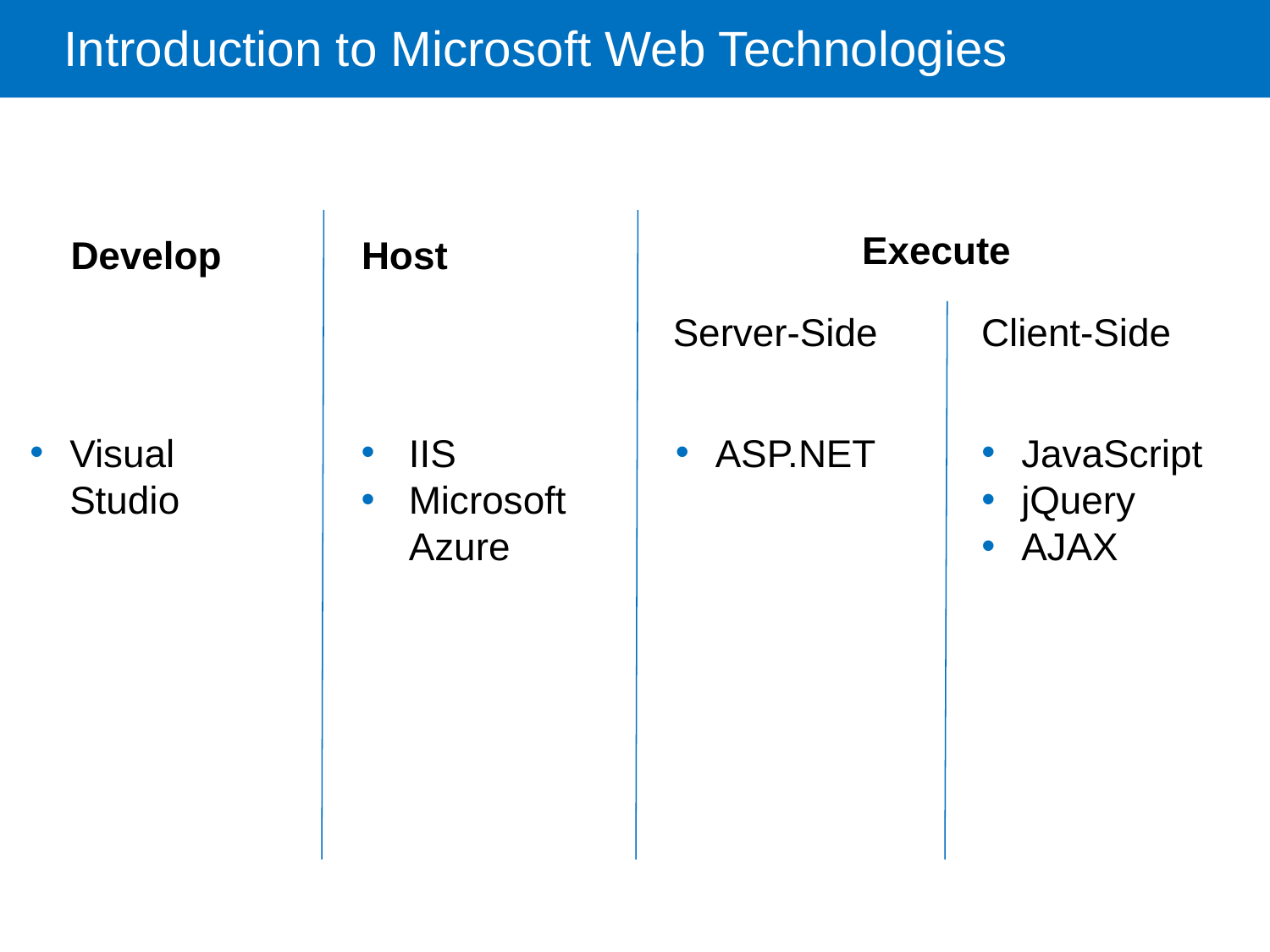

# Introduction to Microsoft Web Technologies
Execute
Develop
Host
Server-Side
Client-Side
Visual Studio
IIS
Microsoft Azure
ASP.NET
JavaScript
jQuery
AJAX